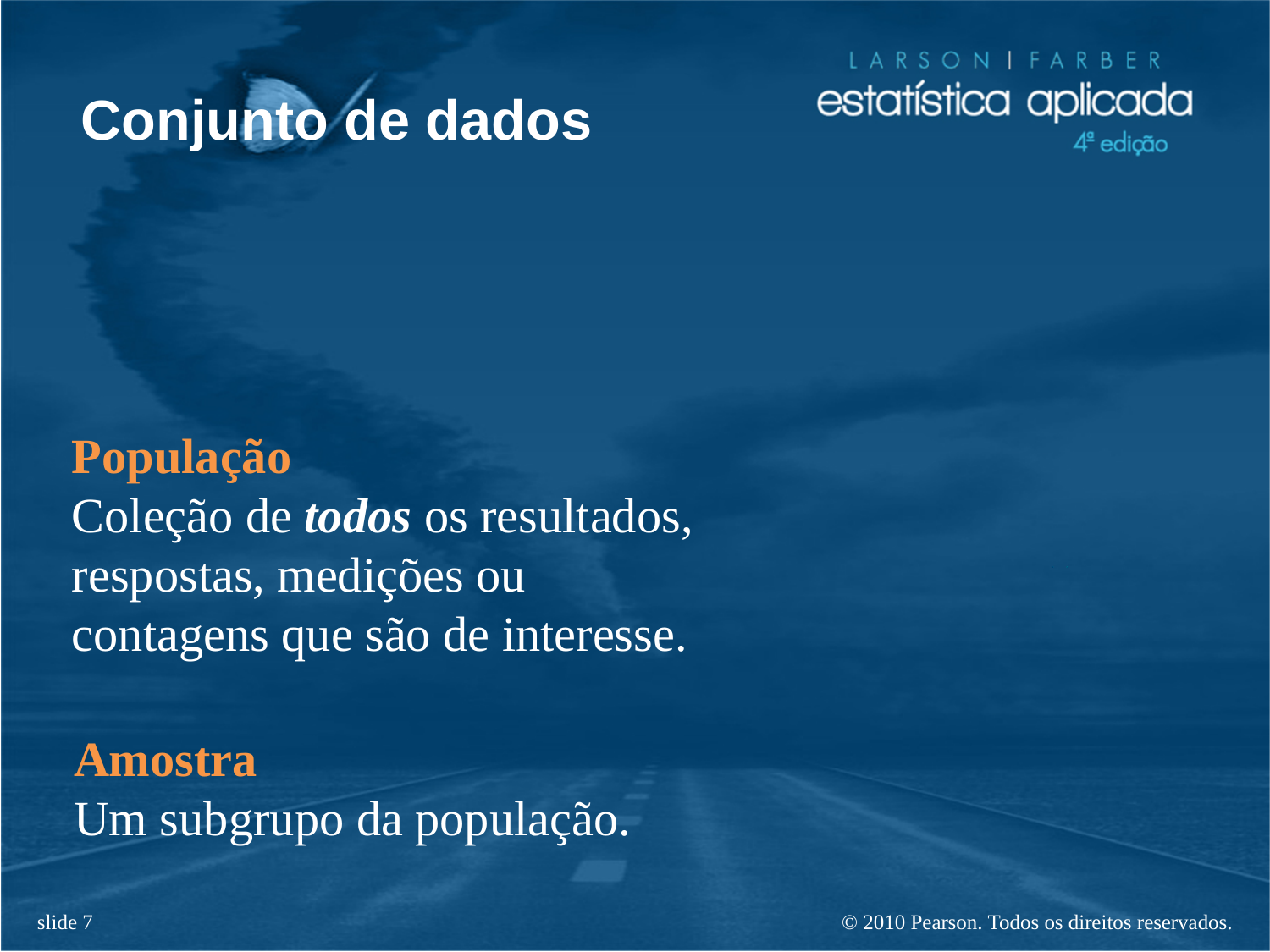

# Conjunto de dados
População
Coleção de todos os resultados, respostas, medições ou contagens que são de interesse.

Amostra
Um subgrupo da população.